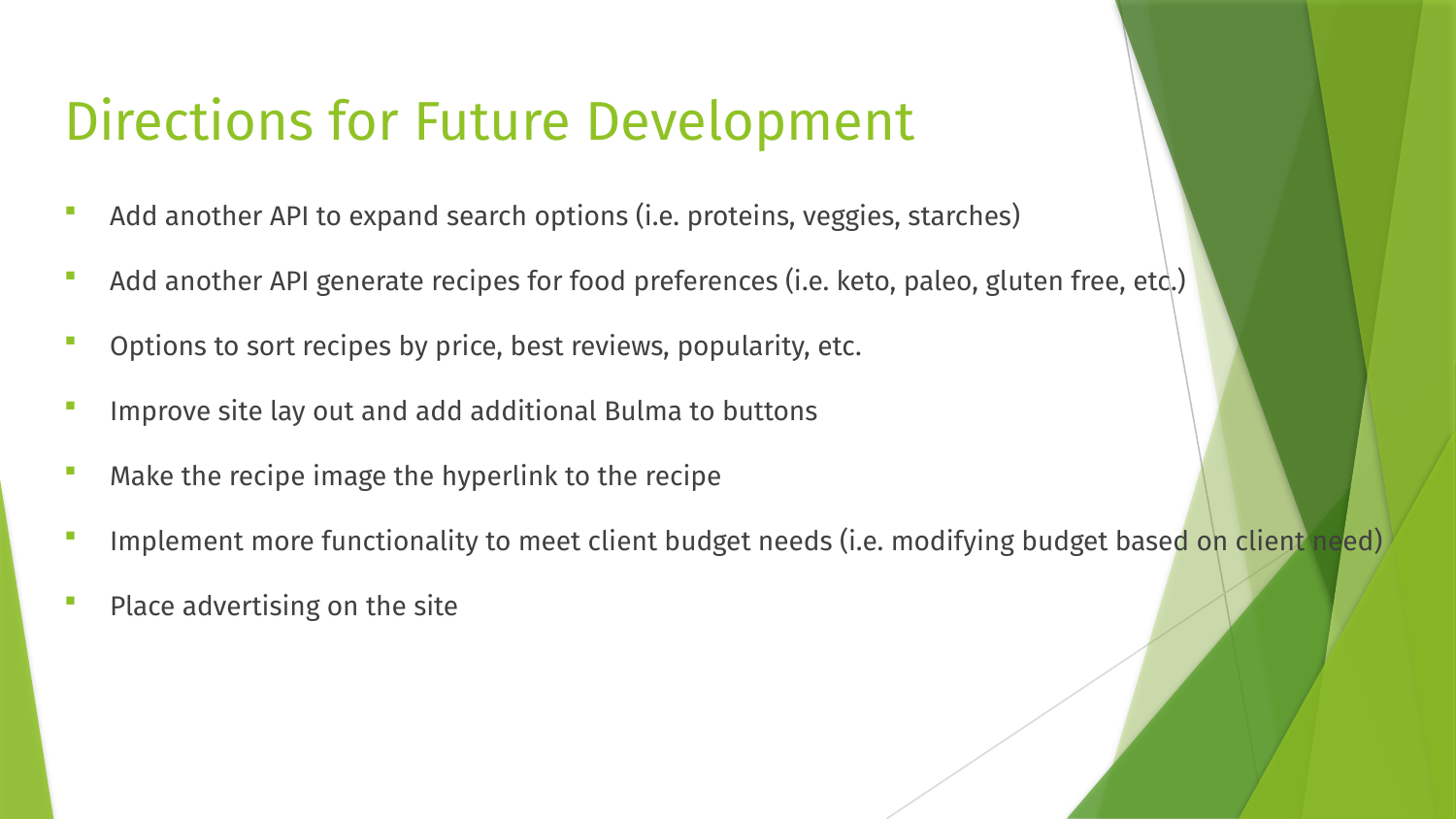

# Directions for Future Development
Add another API to expand search options (i.e. proteins, veggies, starches)
Add another API generate recipes for food preferences (i.e. keto, paleo, gluten free, etc.)
Options to sort recipes by price, best reviews, popularity, etc.
Improve site lay out and add additional Bulma to buttons
Make the recipe image the hyperlink to the recipe
Implement more functionality to meet client budget needs (i.e. modifying budget based on client need)
Place advertising on the site